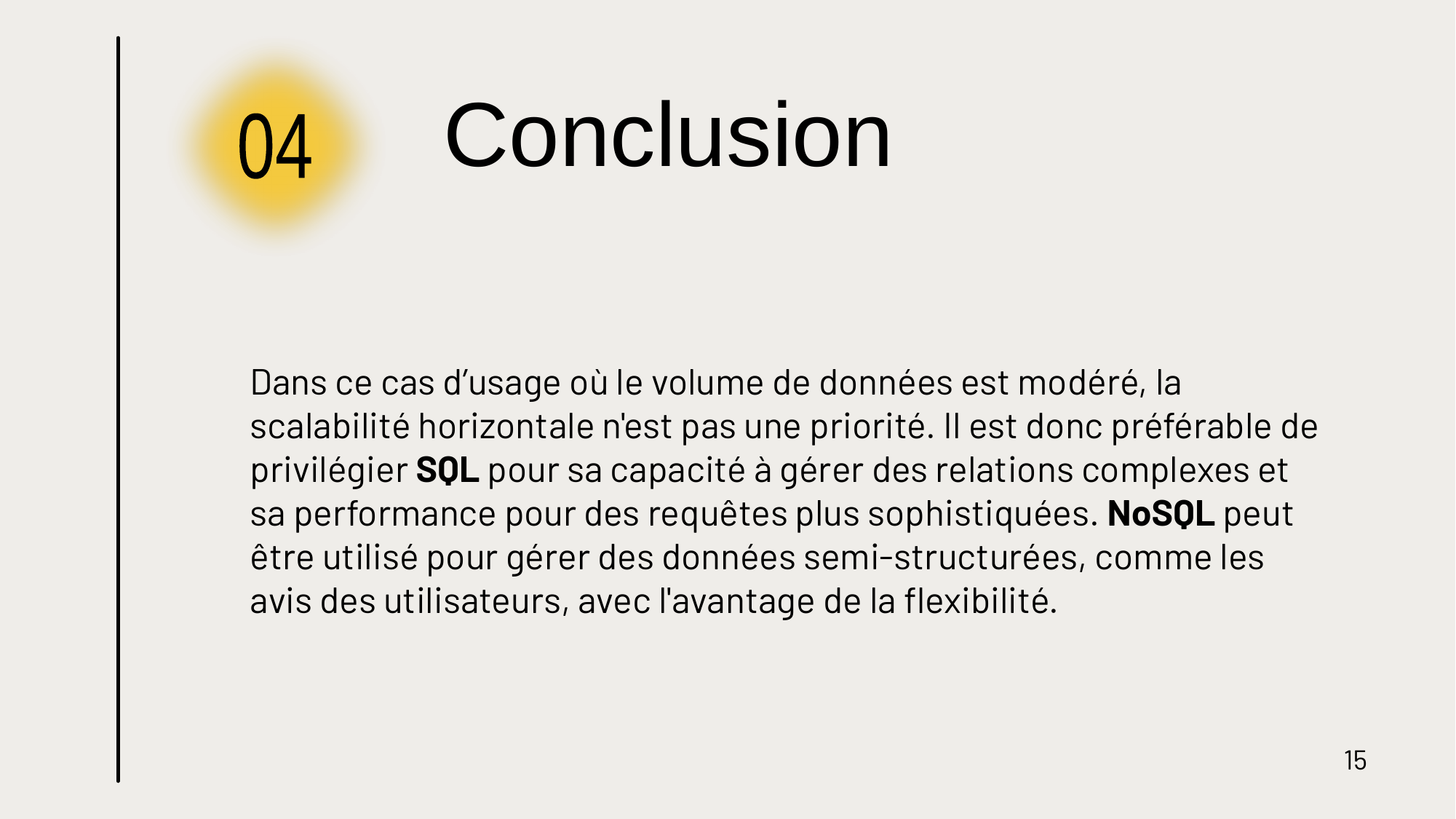

# Conclusion
04
Dans ce cas d’usage où le volume de données est modéré, la scalabilité horizontale n'est pas une priorité. Il est donc préférable de privilégier SQL pour sa capacité à gérer des relations complexes et sa performance pour des requêtes plus sophistiquées. NoSQL peut être utilisé pour gérer des données semi-structurées, comme les avis des utilisateurs, avec l'avantage de la flexibilité.
15